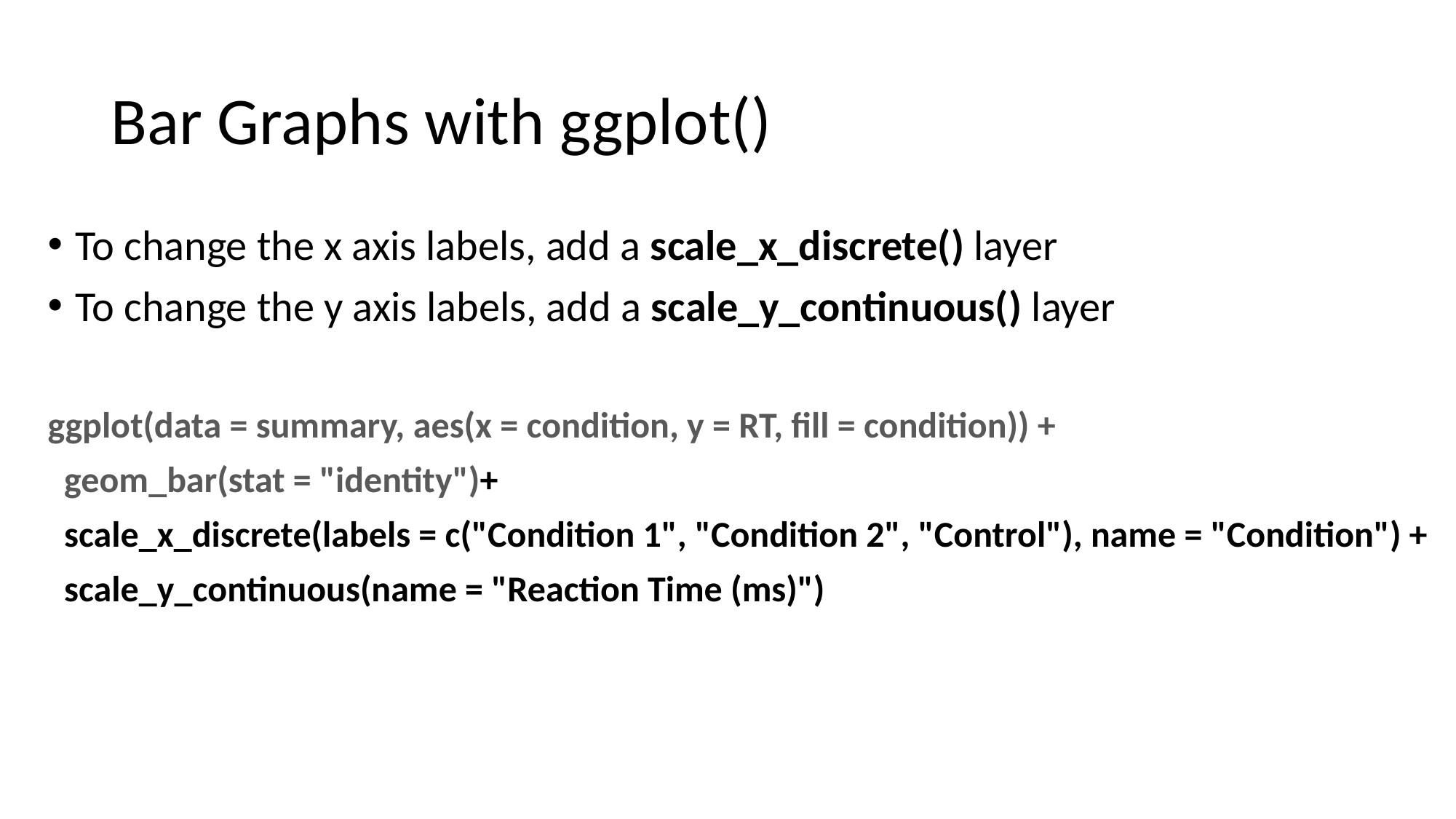

# Bar Graphs with ggplot()
To change the x axis labels, add a scale_x_discrete() layer
To change the y axis labels, add a scale_y_continuous() layer

ggplot(data = summary, aes(x = condition, y = RT, fill = condition)) +
  geom_bar(stat = "identity")+
  scale_x_discrete(labels = c("Condition 1", "Condition 2", "Control"), name = "Condition") +
  scale_y_continuous(name = "Reaction Time (ms)")